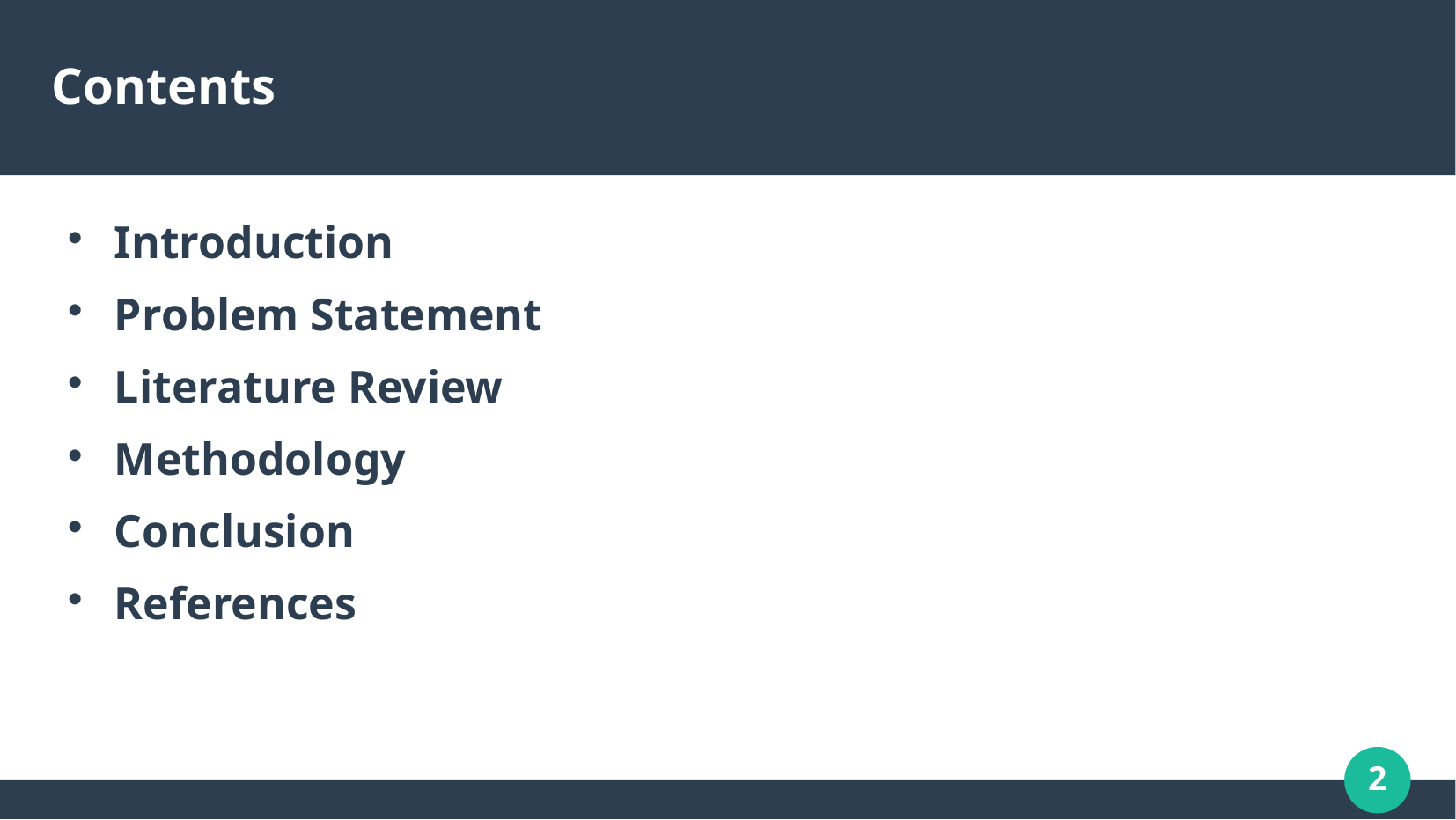

# Contents
Introduction
Problem Statement
Literature Review
Methodology
Conclusion
References